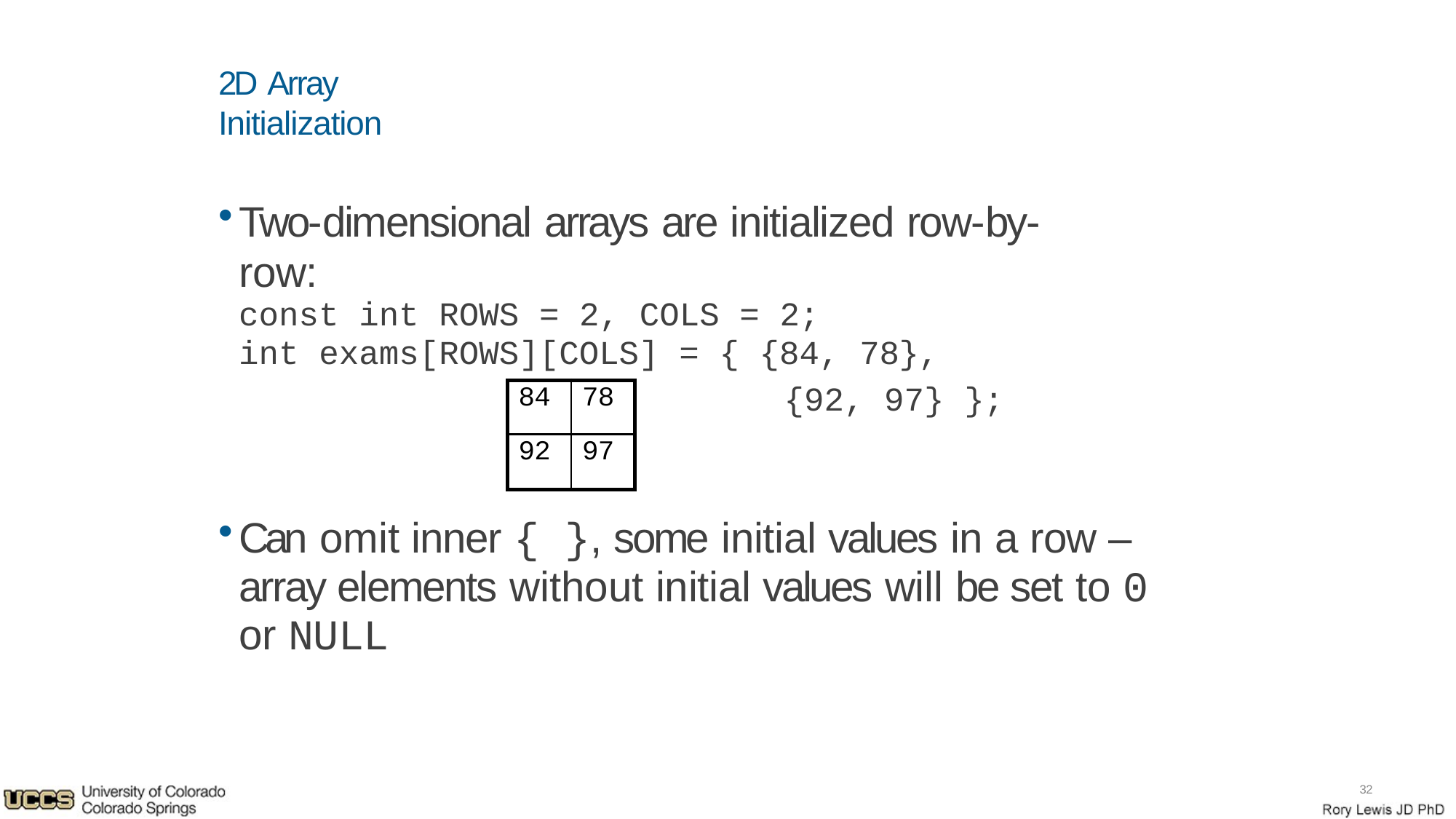

# 2D Array Initialization
Two-dimensional arrays are initialized row-by-row:
const int ROWS = 2, COLS = 2;
int exams[ROWS][COLS] = { {84, 78},
{92, 97} };
| 84 | 78 |
| --- | --- |
| 92 | 97 |
Can omit inner { }, some initial values in a row –	array elements without initial values will be set to 0 or NULL
32